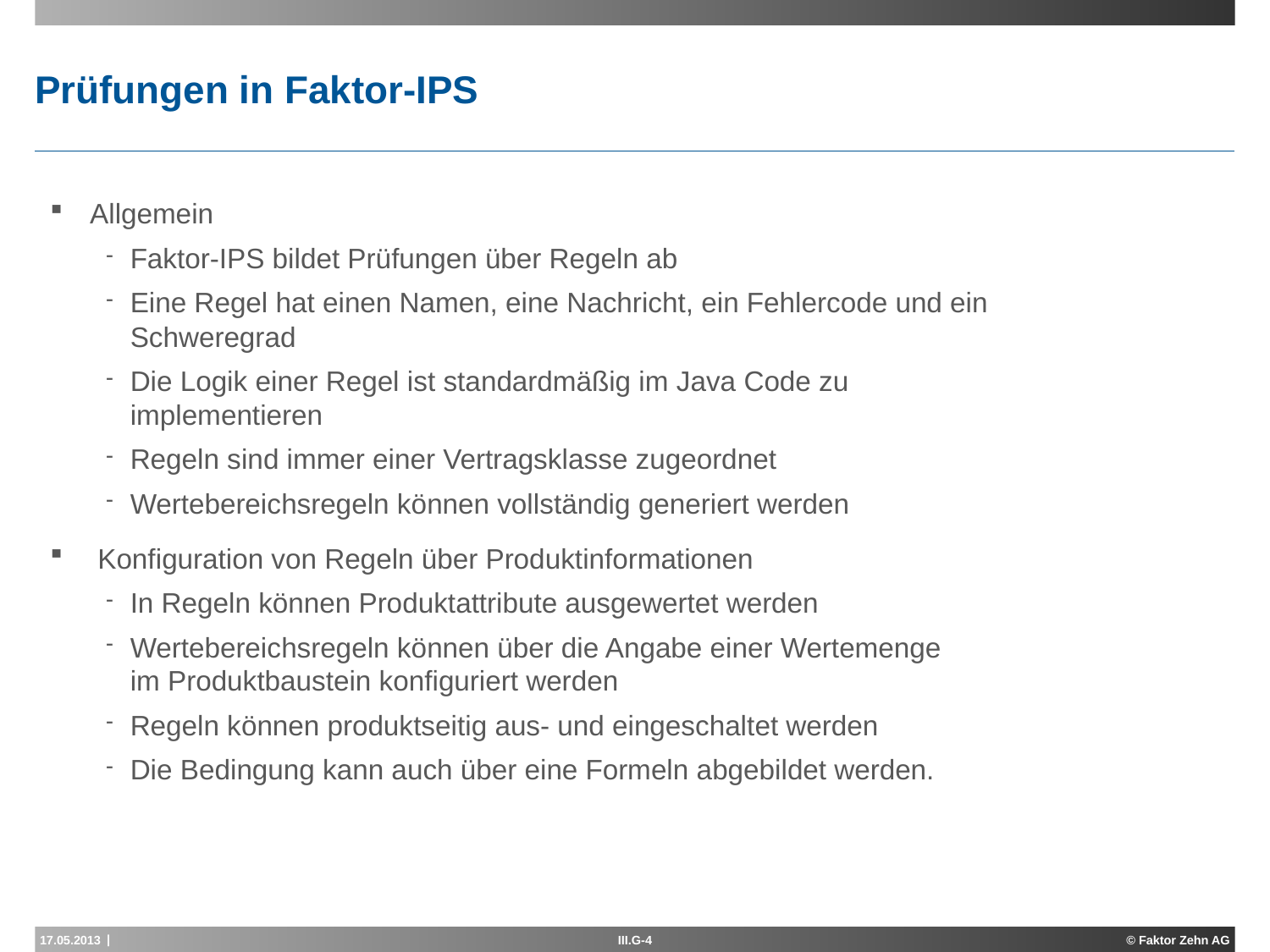

# Prüfungen in Faktor-IPS
Allgemein
Faktor-IPS bildet Prüfungen über Regeln ab
Eine Regel hat einen Namen, eine Nachricht, ein Fehlercode und ein Schweregrad
Die Logik einer Regel ist standardmäßig im Java Code zu implementieren
Regeln sind immer einer Vertragsklasse zugeordnet
Wertebereichsregeln können vollständig generiert werden
Konfiguration von Regeln über Produktinformationen
In Regeln können Produktattribute ausgewertet werden
Wertebereichsregeln können über die Angabe einer Wertemenge
im Produktbaustein konfiguriert werden
Regeln können produktseitig aus- und eingeschaltet werden
Die Bedingung kann auch über eine Formeln abgebildet werden.
17.05.2013
III.G-4